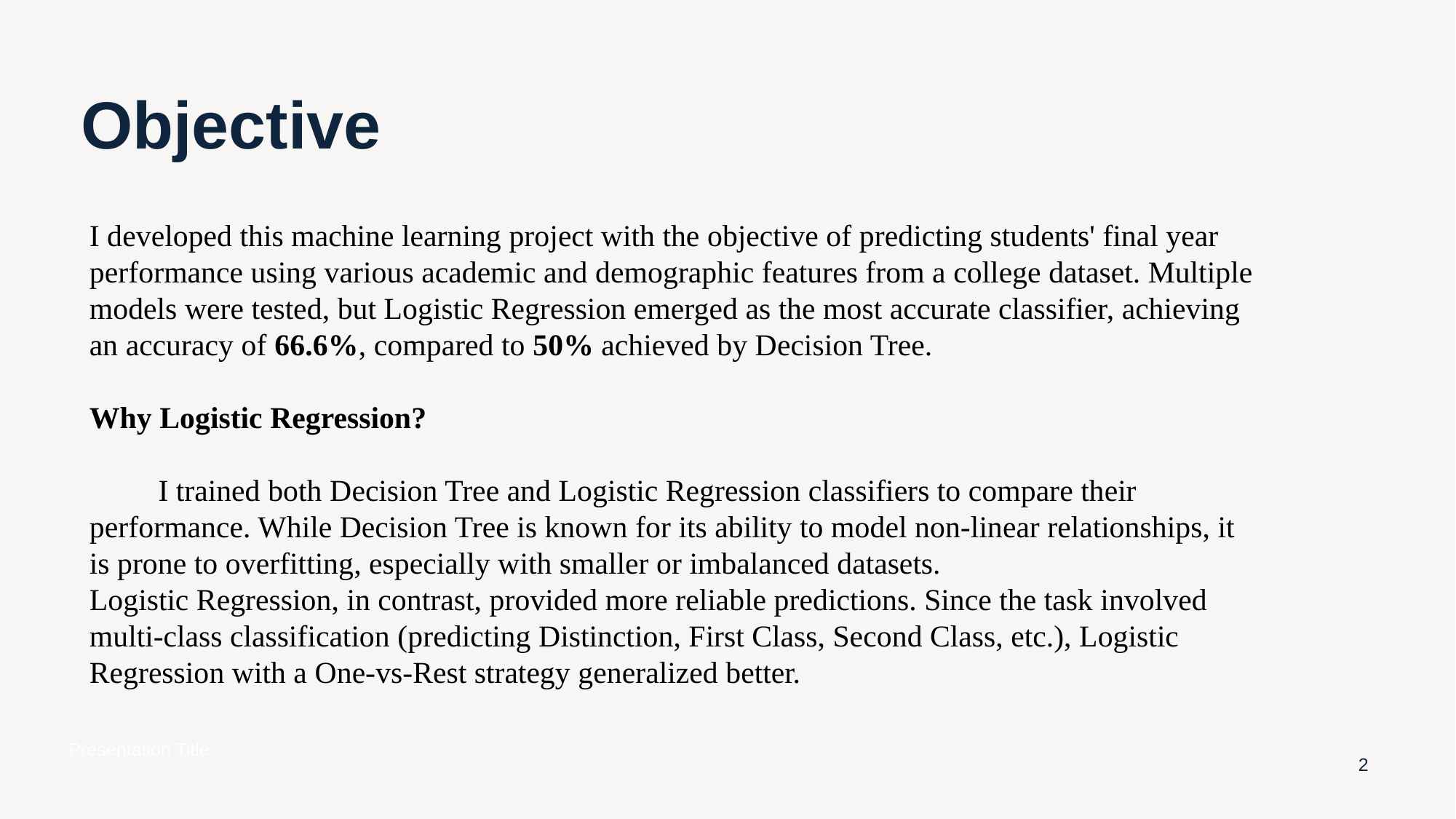

# Objective
I developed this machine learning project with the objective of predicting students' final year performance using various academic and demographic features from a college dataset. Multiple models were tested, but Logistic Regression emerged as the most accurate classifier, achieving an accuracy of 66.6%, compared to 50% achieved by Decision Tree.

Why Logistic Regression?
         I trained both Decision Tree and Logistic Regression classifiers to compare their performance. While Decision Tree is known for its ability to model non-linear relationships, it is prone to overfitting, especially with smaller or imbalanced datasets.
Logistic Regression, in contrast, provided more reliable predictions. Since the task involved multi-class classification (predicting Distinction, First Class, Second Class, etc.), Logistic Regression with a One-vs-Rest strategy generalized better.

Presentation Title
2